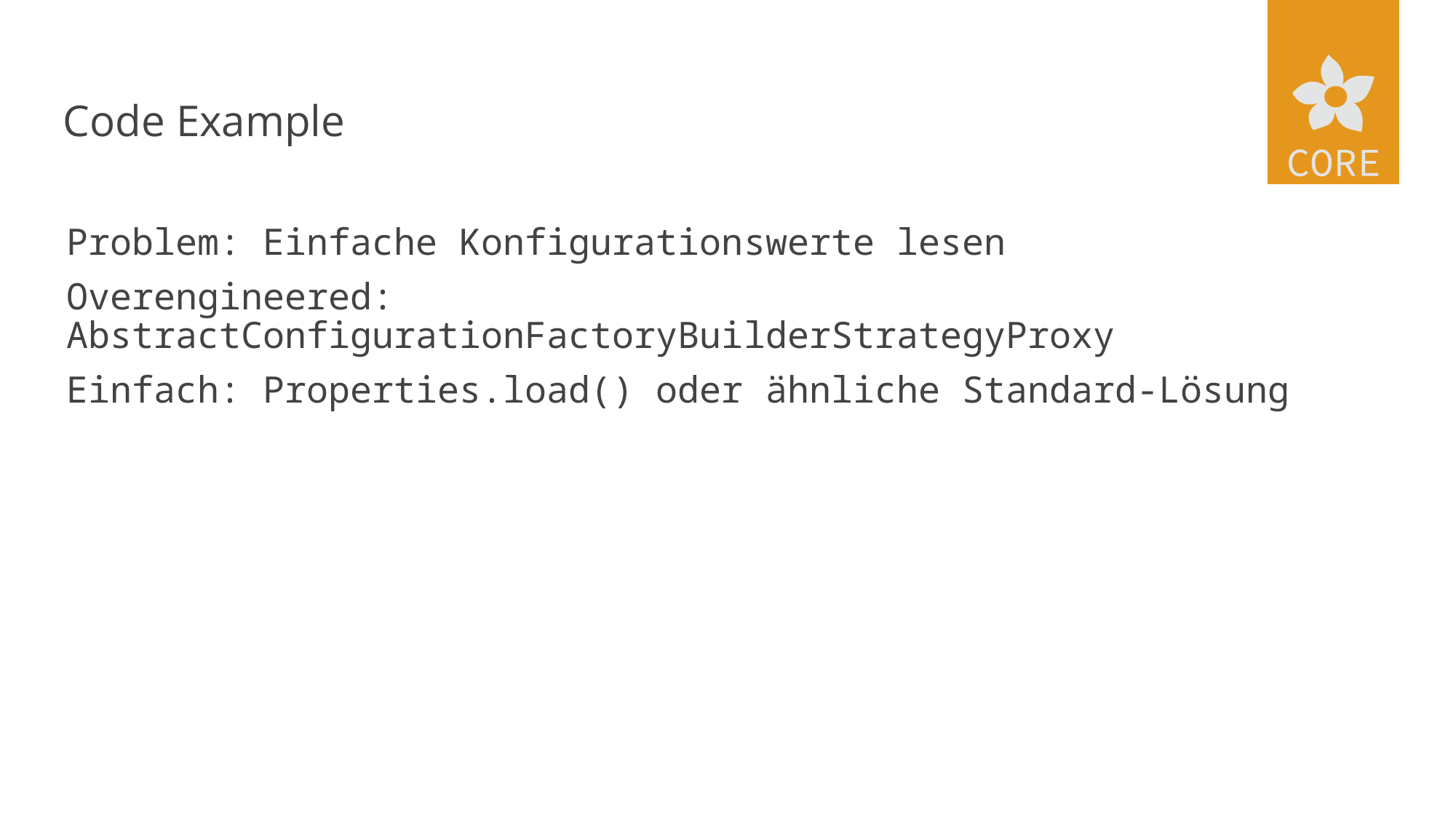

# Code Example
Problem: Einfache Konfigurationswerte lesen
Overengineered: AbstractConfigurationFactoryBuilderStrategyProxy
Einfach: Properties.load() oder ähnliche Standard-Lösung